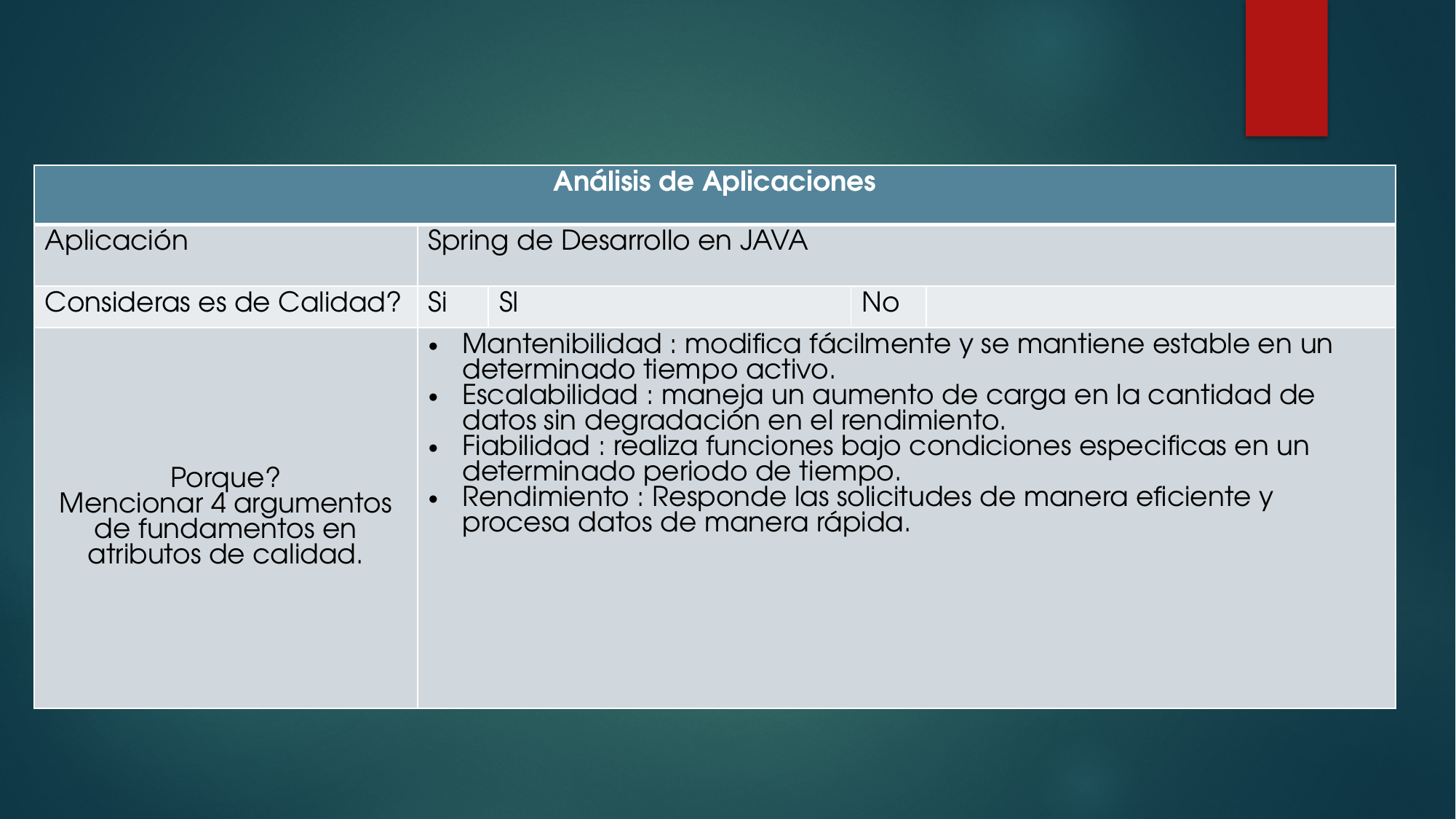

| Análisis de Aplicaciones |  |  |  |  |
| --- | --- | --- | --- | --- |
| Aplicación | Spring de Desarrollo en JAVA |  |  |  |
| Consideras es de Calidad? | Si | SI | No |  |
| Porque? Mencionar 4 argumentos de fundamentos en atributos de calidad. | Mantenibilidad : modifica fácilmente y se mantiene estable en un determinado tiempo activo. Escalabilidad : maneja un aumento de carga en la cantidad de datos sin degradación en el rendimiento. Fiabilidad : realiza funciones bajo condiciones especificas en un determinado periodo de tiempo. Rendimiento : Responde las solicitudes de manera eficiente y procesa datos de manera rápida. |  |  |  |